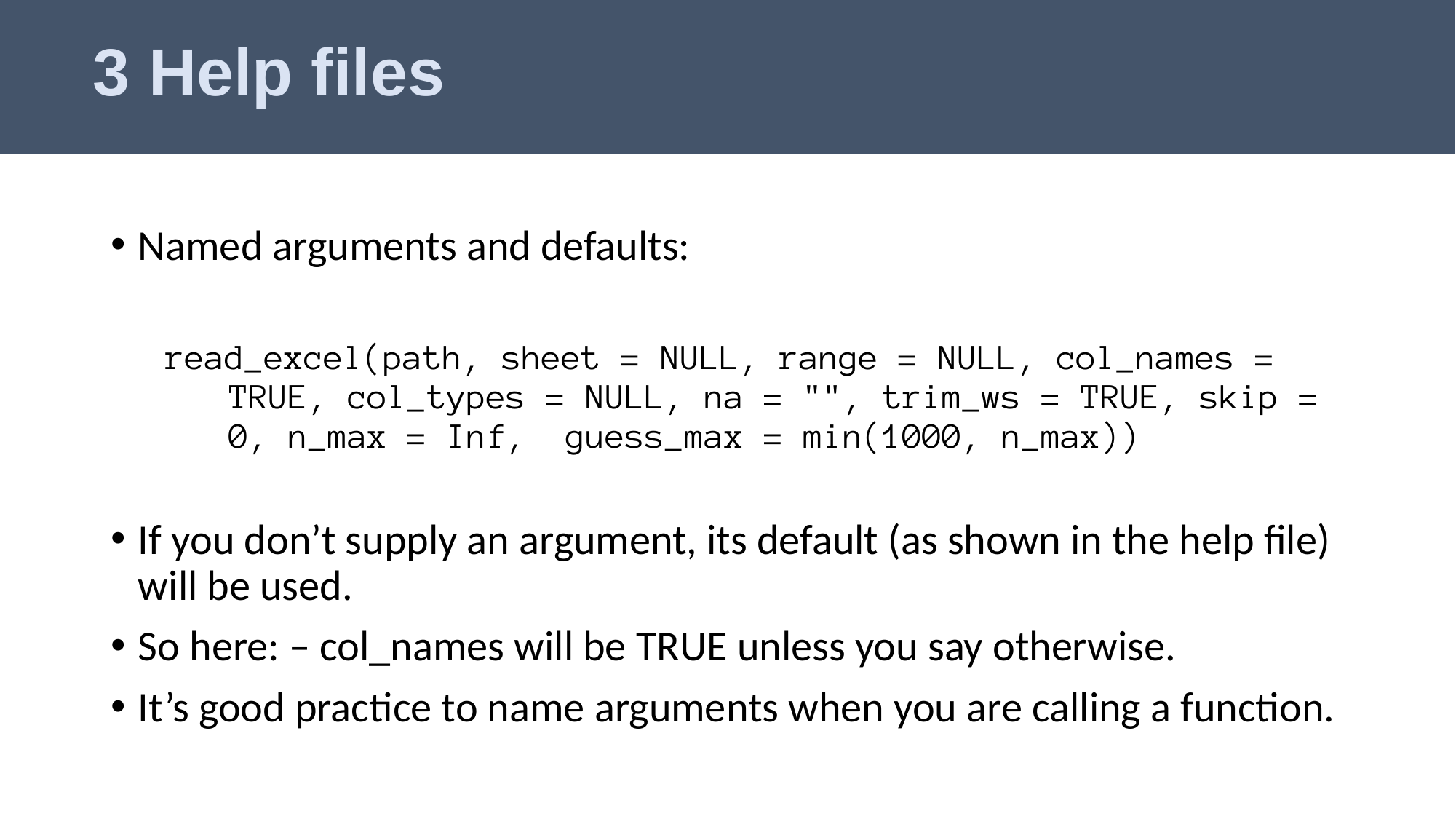

# 3 Help files
Named arguments and defaults:

read_excel(path, sheet = NULL, range = NULL, col_names = TRUE, col_types = NULL, na = "", trim_ws = TRUE, skip = 0, n_max = Inf,  guess_max = min(1000, n_max))

If you don’t supply an argument, its default (as shown in the help file) will be used.
So here: – col_names will be TRUE unless you say otherwise.
It’s good practice to name arguments when you are calling a function.